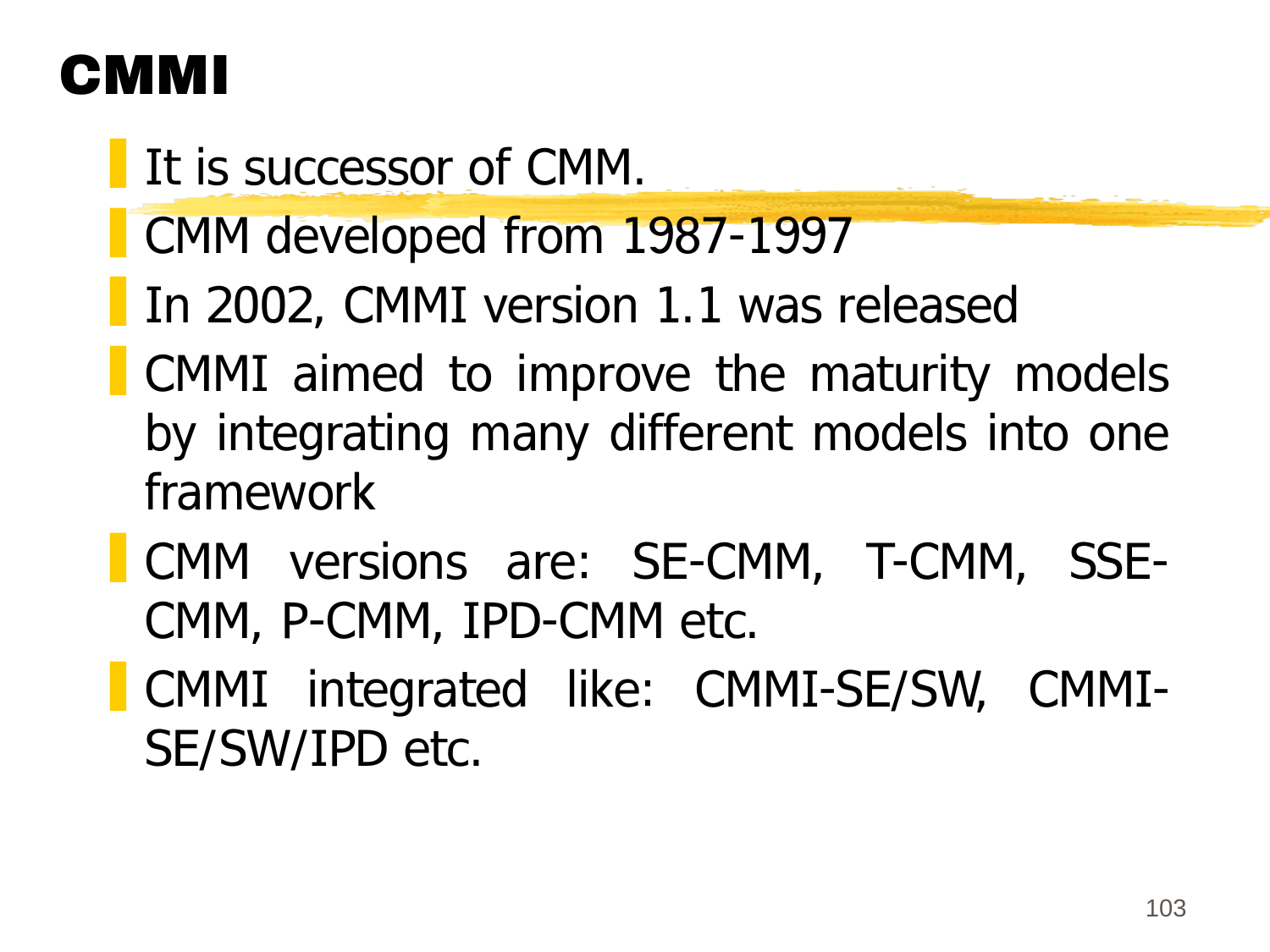

# CMMI
It is successor of CMM.
CMM developed from 1987-1997
In 2002, CMMI version 1.1 was released
CMMI aimed to improve the maturity models by integrating many different models into one framework
CMM versions are: SE-CMM, T-CMM, SSE-CMM, P-CMM, IPD-CMM etc.
CMMI integrated like: CMMI-SE/SW, CMMI-SE/SW/IPD etc.
103